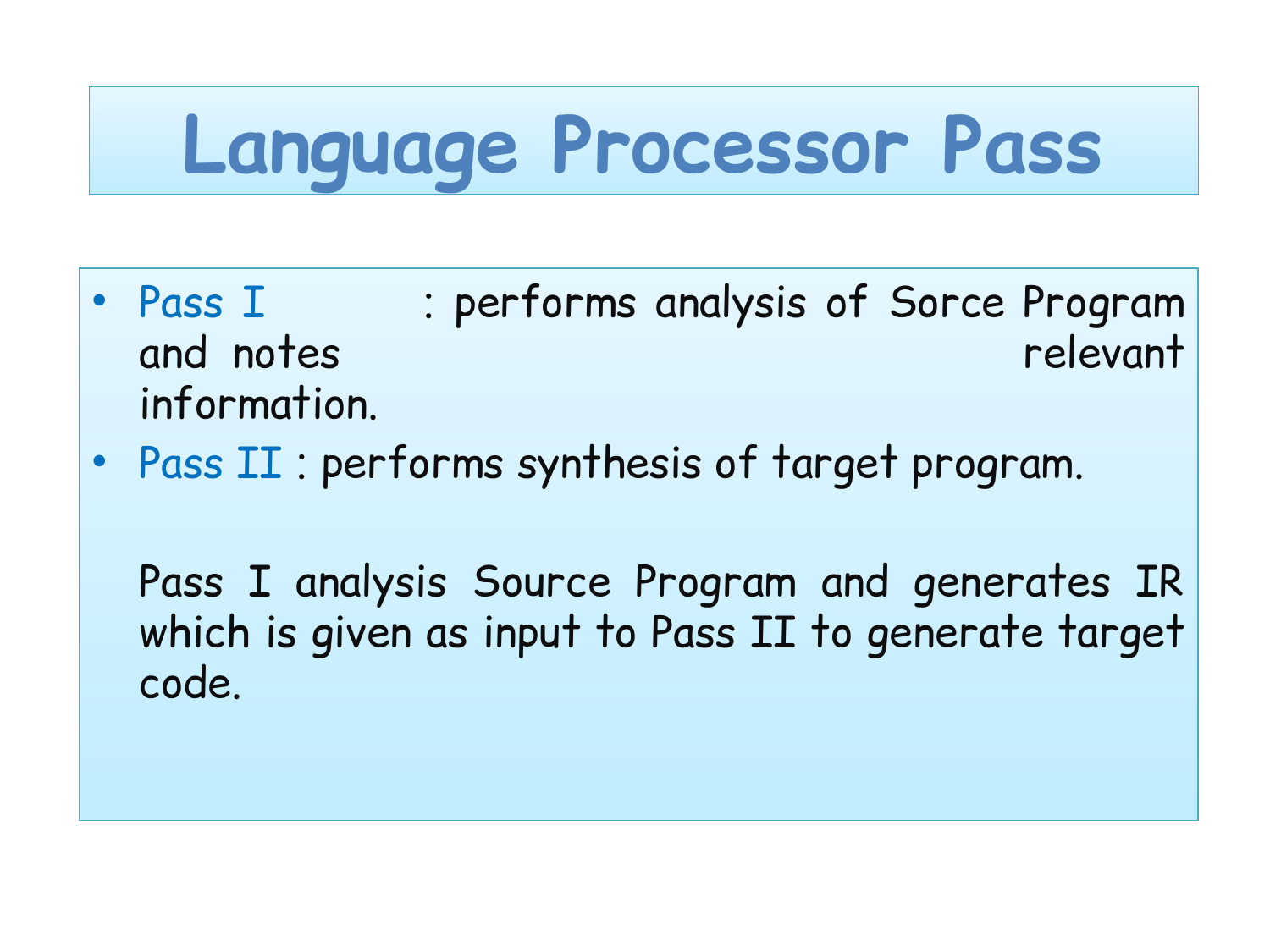

Language Processor Pass
Pass I 	 : performs analysis of Sorce Program and notes			   		   relevant information.
Pass II : performs synthesis of target program.

	Pass I analysis Source Program and generates IR which is given as input to Pass II to generate target code.